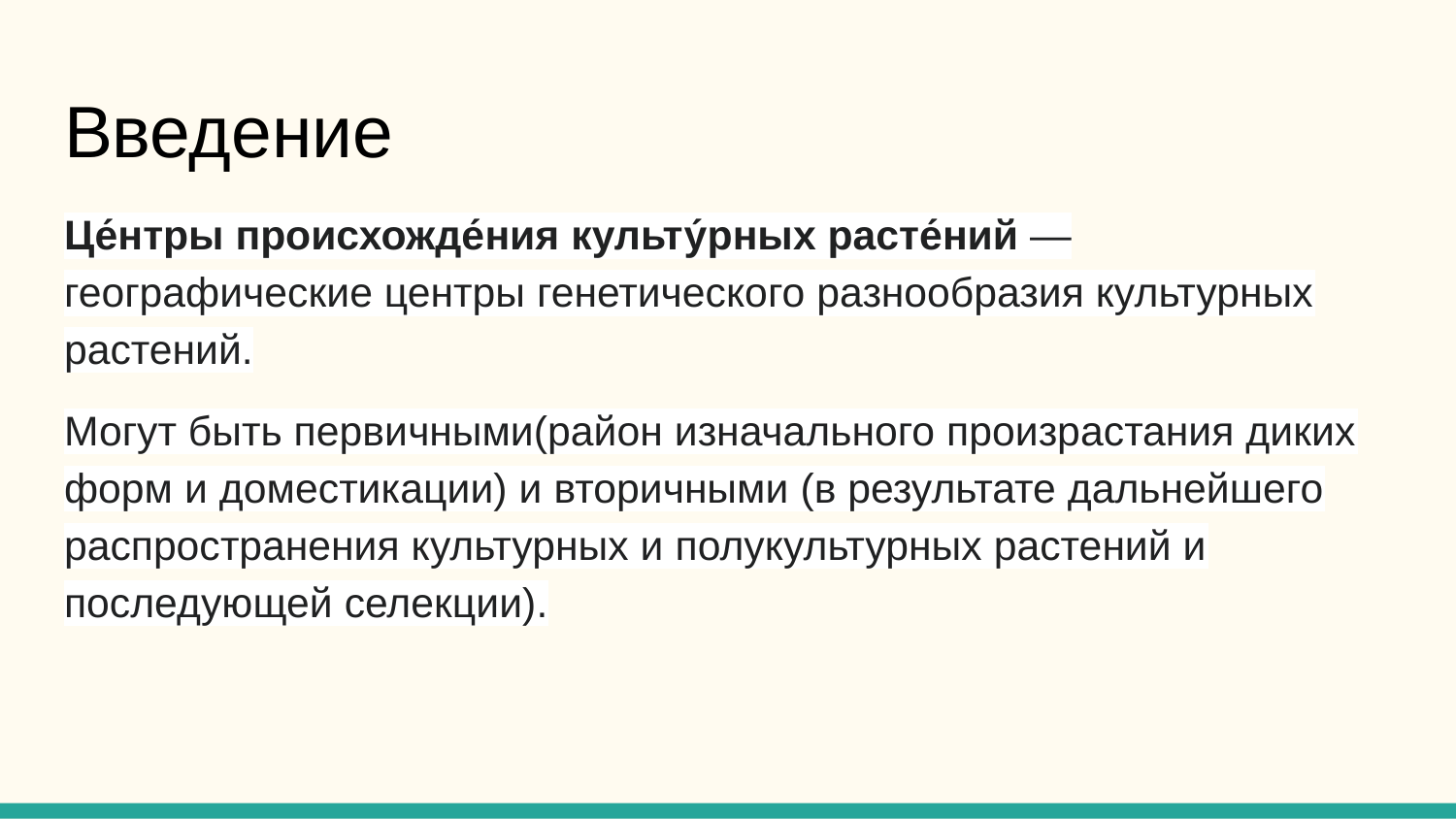

# Введение
Це́нтры происхожде́ния культу́рных расте́ний — географические центры генетического разнообразия культурных растений.
Могут быть первичными(район изначального произрастания диких форм и доместикации) и вторичными (в результате дальнейшего распространения культурных и полукультурных растений и последующей селекции).